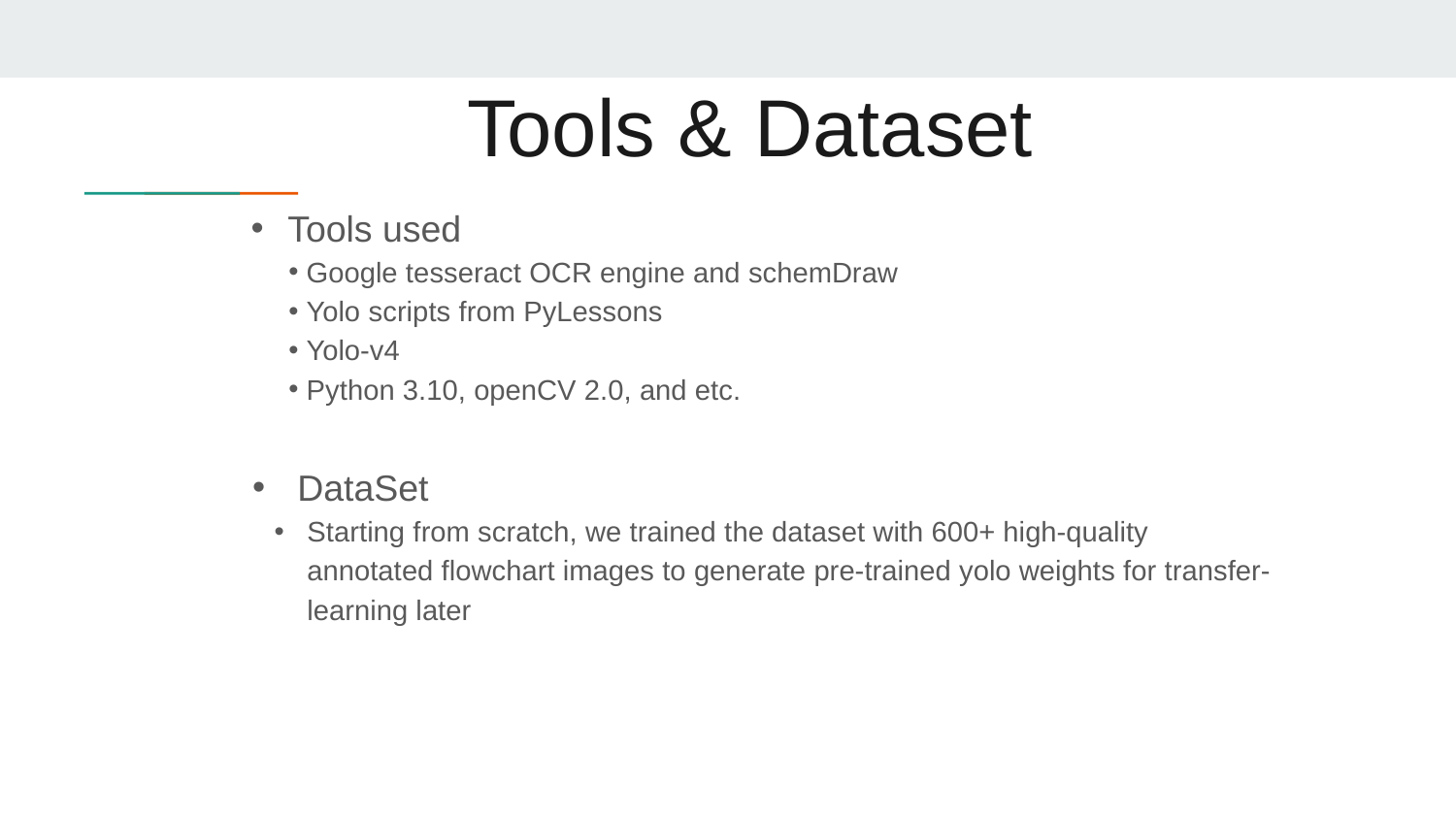

# Tools & Dataset
Tools used
Google tesseract OCR engine and schemDraw
Yolo scripts from PyLessons
Yolo-v4
Python 3.10, openCV 2.0, and etc.

DataSet
Starting from scratch, we trained the dataset with 600+ high-quality annotated flowchart images to generate pre-trained yolo weights for transfer-learning later